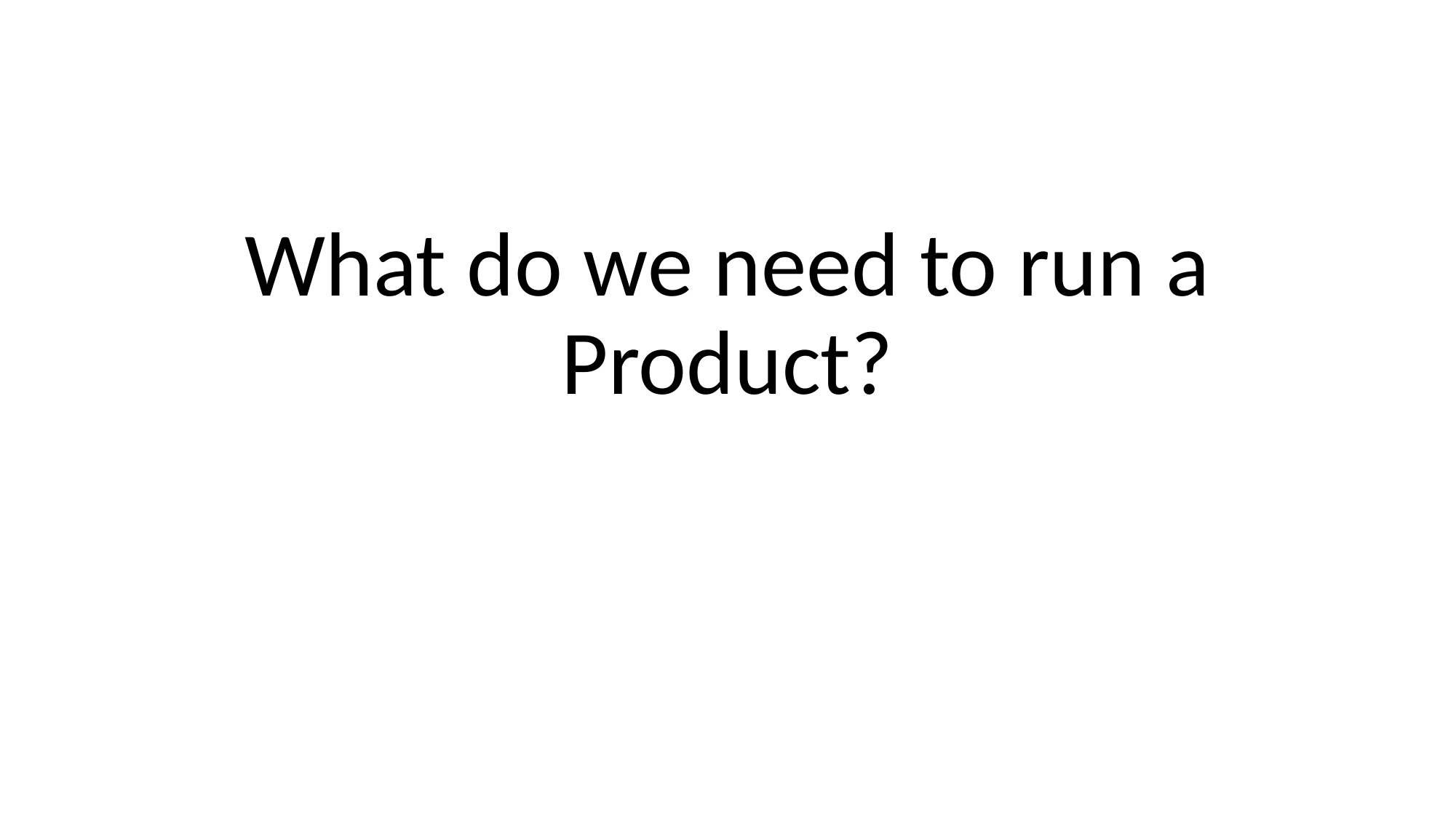

# What do we need to run a Product?